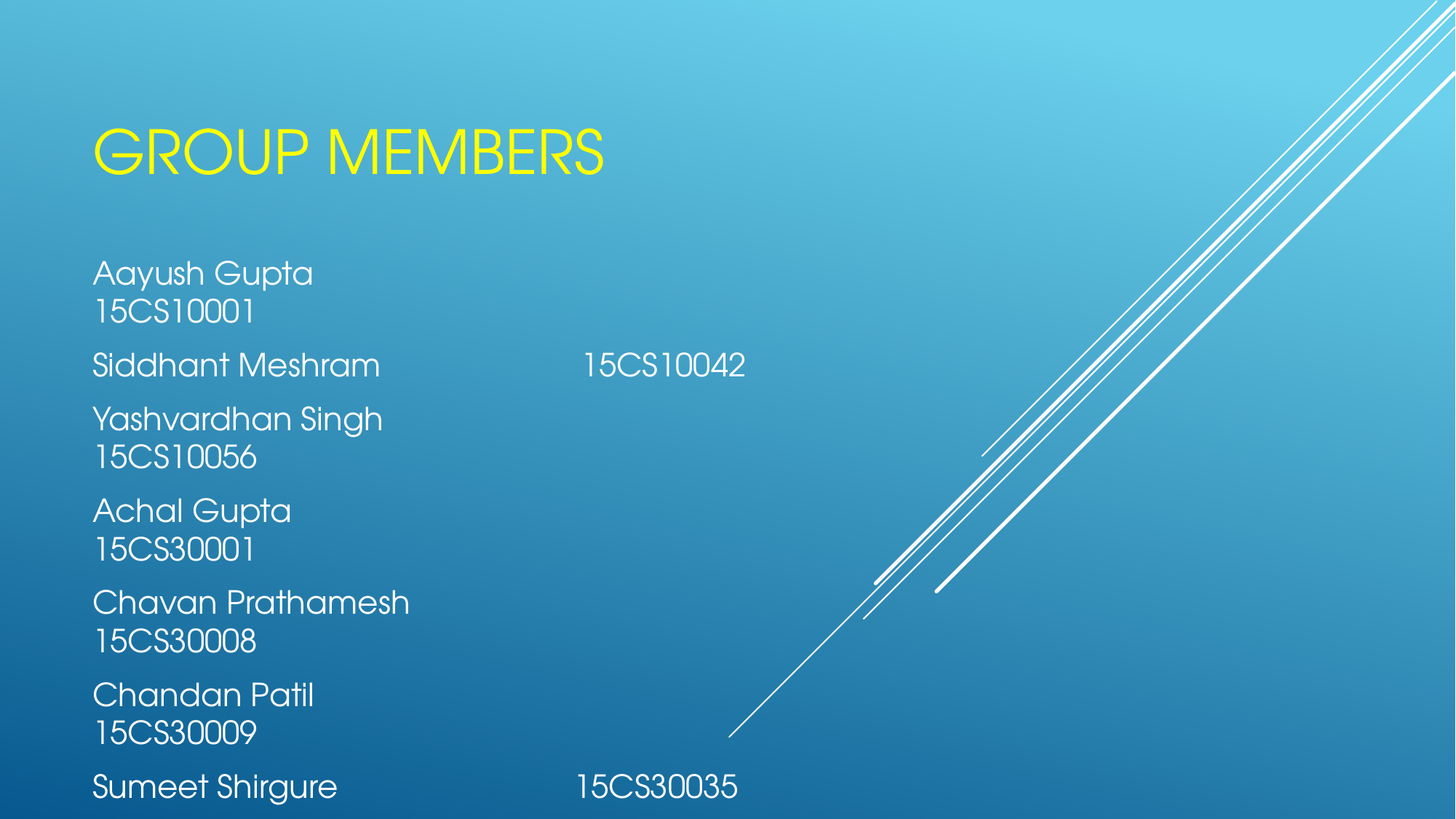

# Group Members
Aayush Gupta					15CS10001
Siddhant Meshram                       15CS10042
Yashvardhan Singh				15CS10056
Achal Gupta						15CS30001
Chavan Prathamesh				15CS30008
Chandan Patil 					15CS30009
Sumeet Shirgure                           15CS30035